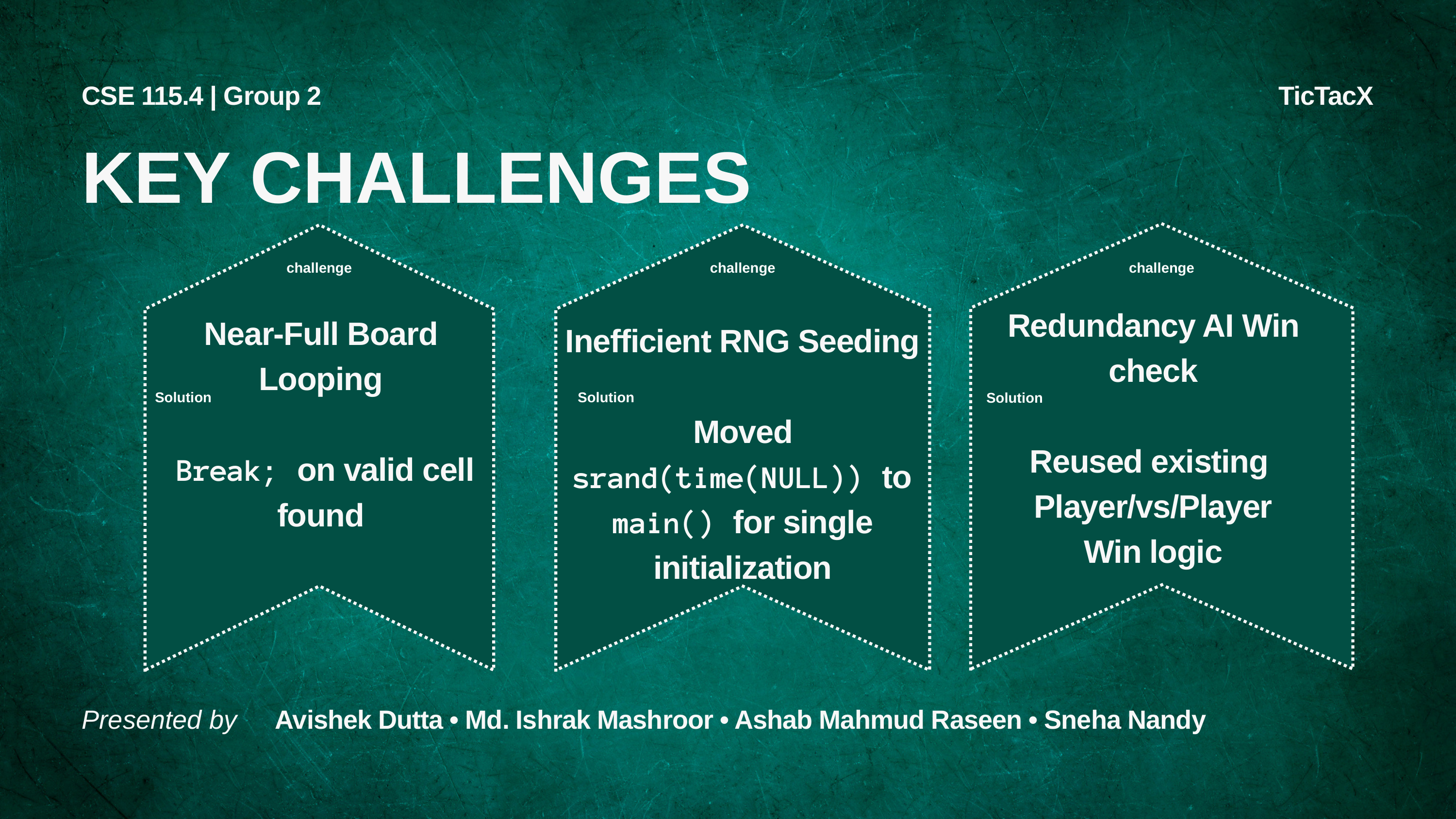

KEY CHALLENGES

challenge
challenge
challenge

Redundancy AI Win check

Reused existing
Player/vs/Player
Win logic
Near-Full Board Looping

 Break; on valid cell found
Inefficient RNG Seeding

Moved srand(time(NULL)) to main() for single initialization
Solution
Solution
Solution